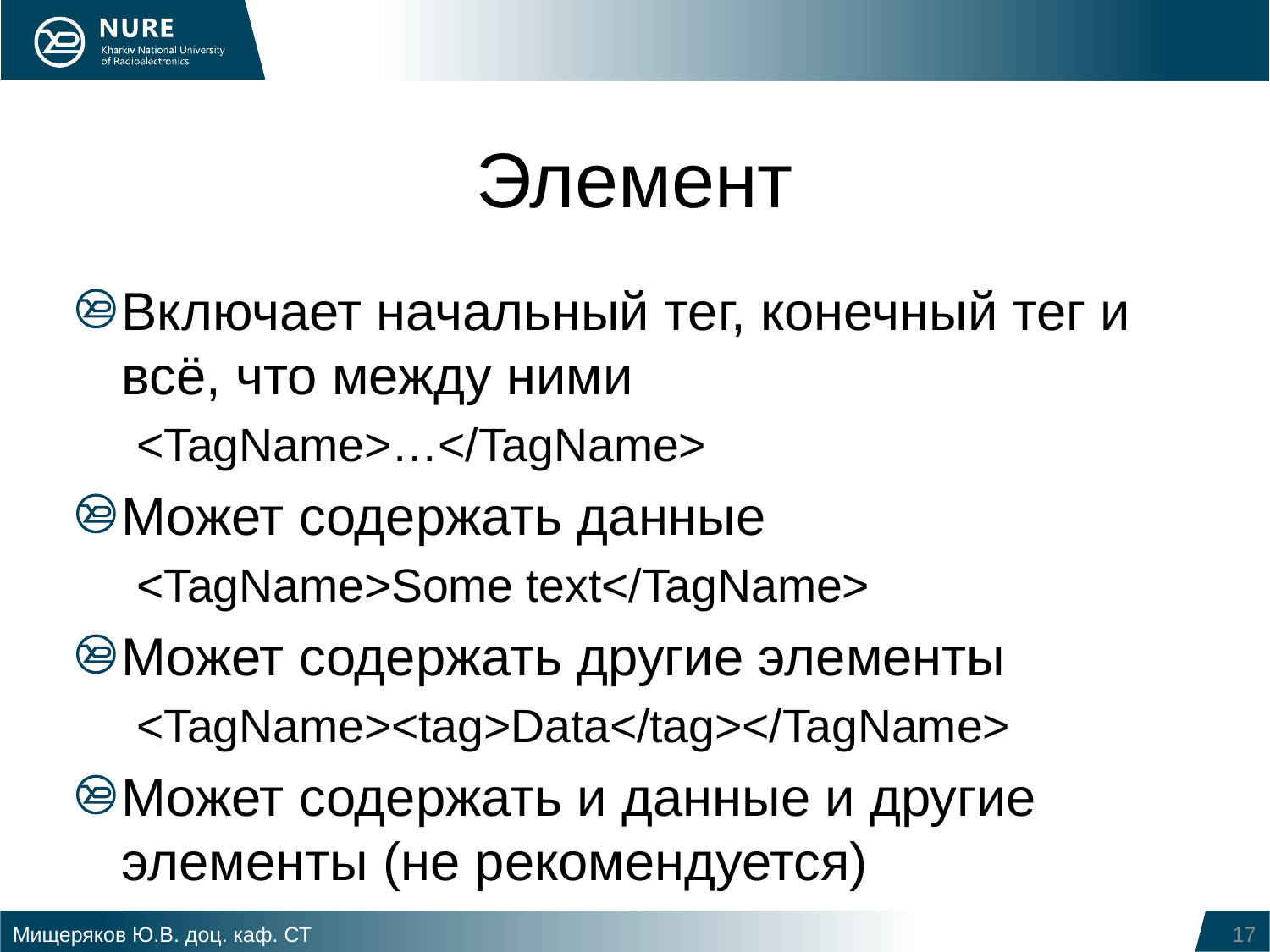

# Элемент
Включает начальный тег, конечный тег и всё, что между ними
<TagName>…</TagName>
Может содержать данные
<TagName>Some text</TagName>
Может содержать другие элементы
<TagName><tag>Data</tag></TagName>
Может содержать и данные и другие элементы (не рекомендуется)

Мищеряков Ю.В. доц. каф. СТ
17